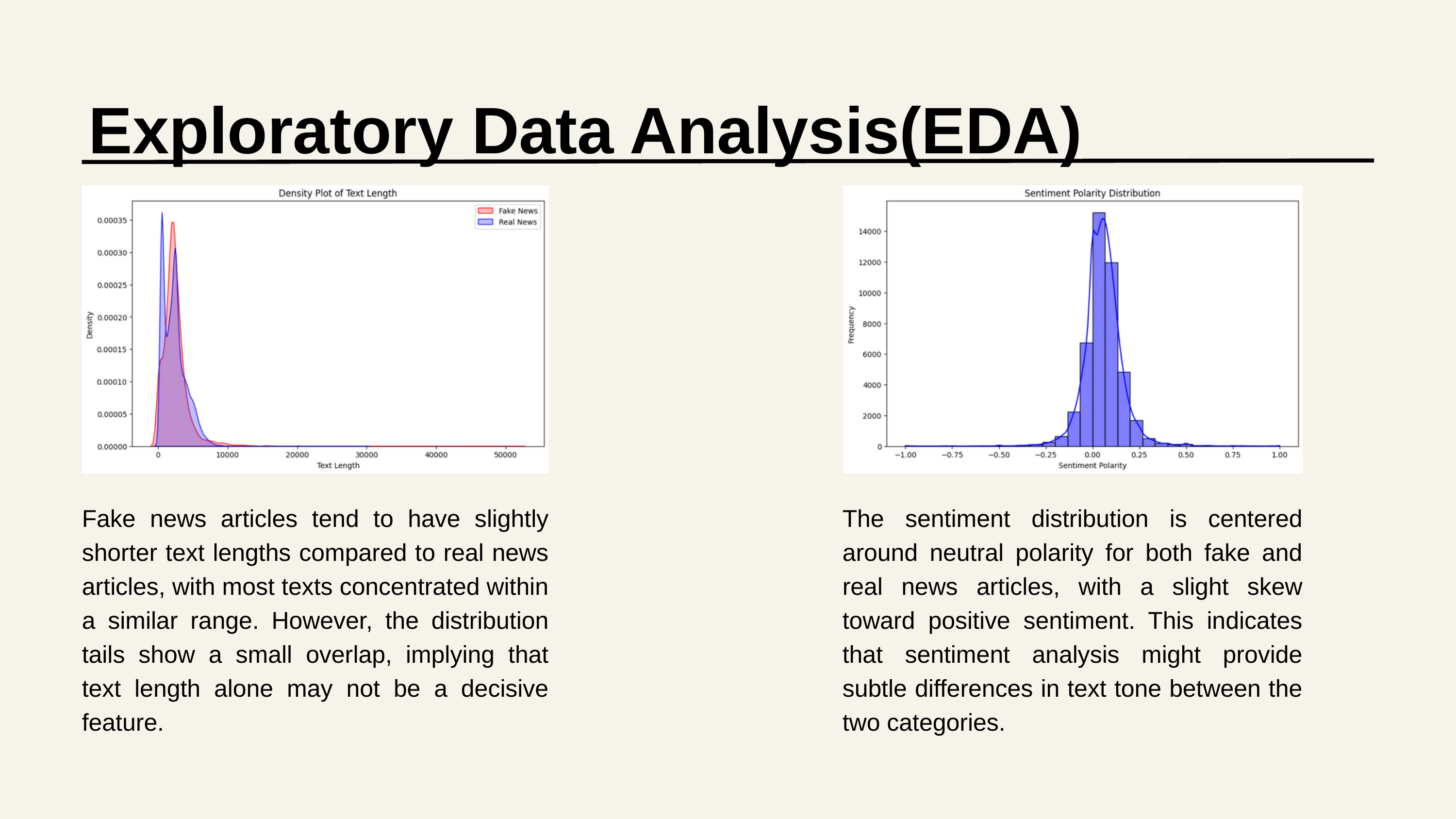

Exploratory Data Analysis(EDA)

Fake news articles tend to have slightly shorter text lengths compared to real news articles, with most texts concentrated within a similar range. However, the distribution tails show a small overlap, implying that text length alone may not be a decisive feature.
The sentiment distribution is centered around neutral polarity for both fake and real news articles, with a slight skew toward positive sentiment. This indicates that sentiment analysis might provide subtle differences in text tone between the two categories.